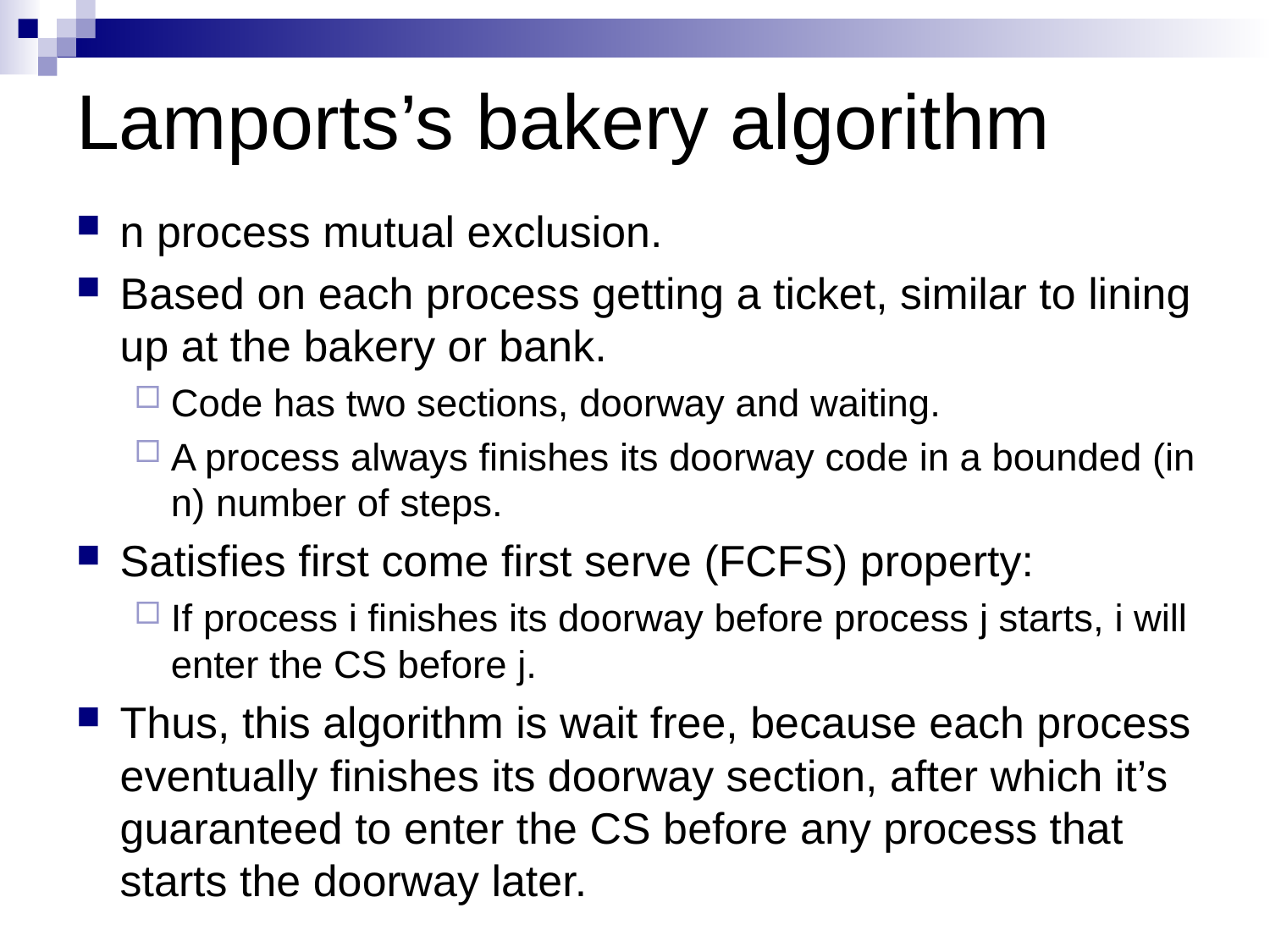

# Lamports’s bakery algorithm
n process mutual exclusion.
Based on each process getting a ticket, similar to lining up at the bakery or bank.
Code has two sections, doorway and waiting.
A process always finishes its doorway code in a bounded (in n) number of steps.
Satisfies first come first serve (FCFS) property:
If process i finishes its doorway before process j starts, i will enter the CS before j.
Thus, this algorithm is wait free, because each process eventually finishes its doorway section, after which it’s guaranteed to enter the CS before any process that starts the doorway later.